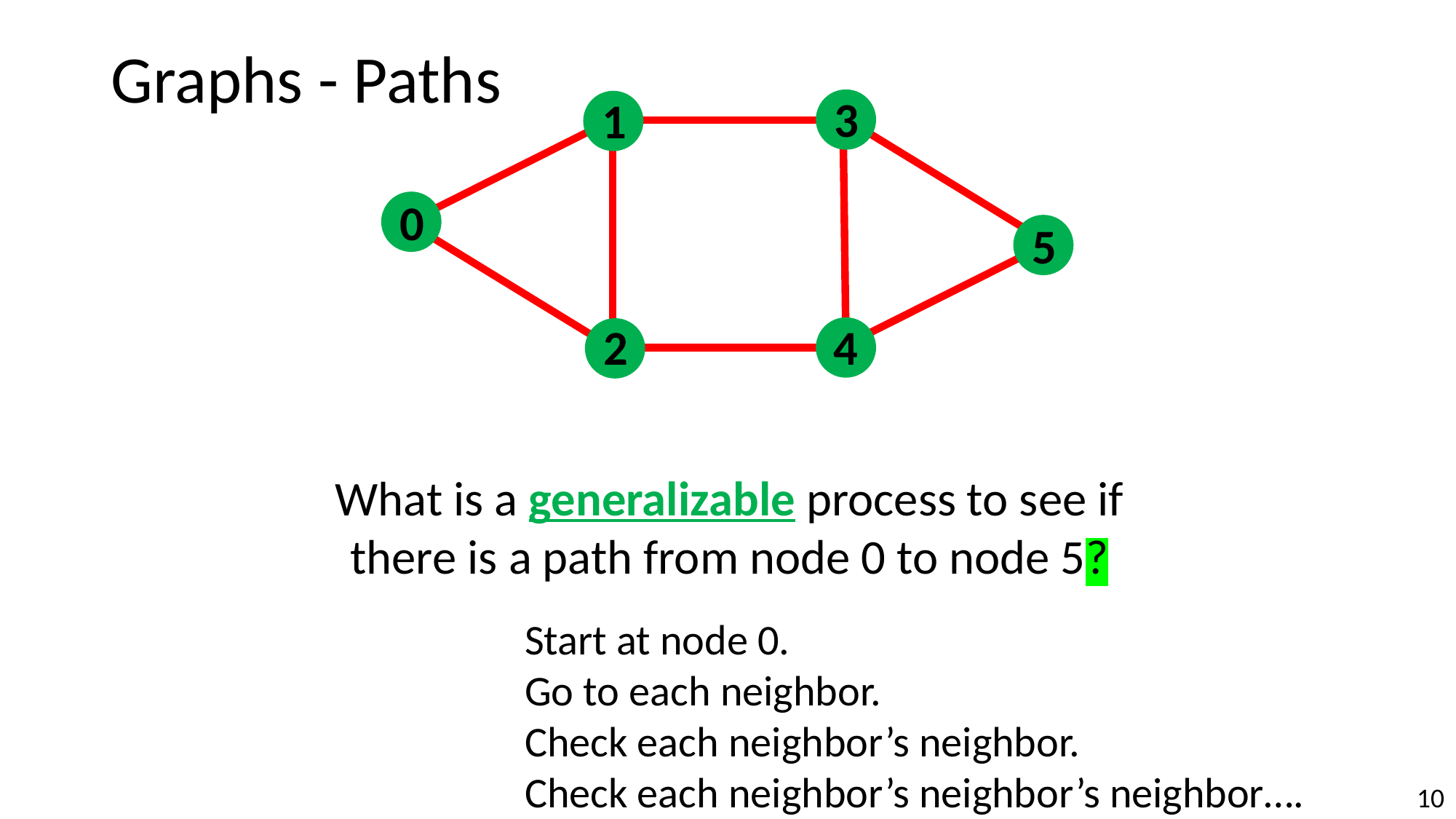

# Graphs - Paths
3
1

0
5
4
2
What is a generalizable process to see if there is a path from node 0 to node 5?
Start at node 0.
Go to each neighbor.
Check each neighbor’s neighbor.
Check each neighbor’s neighbor’s neighbor….
10